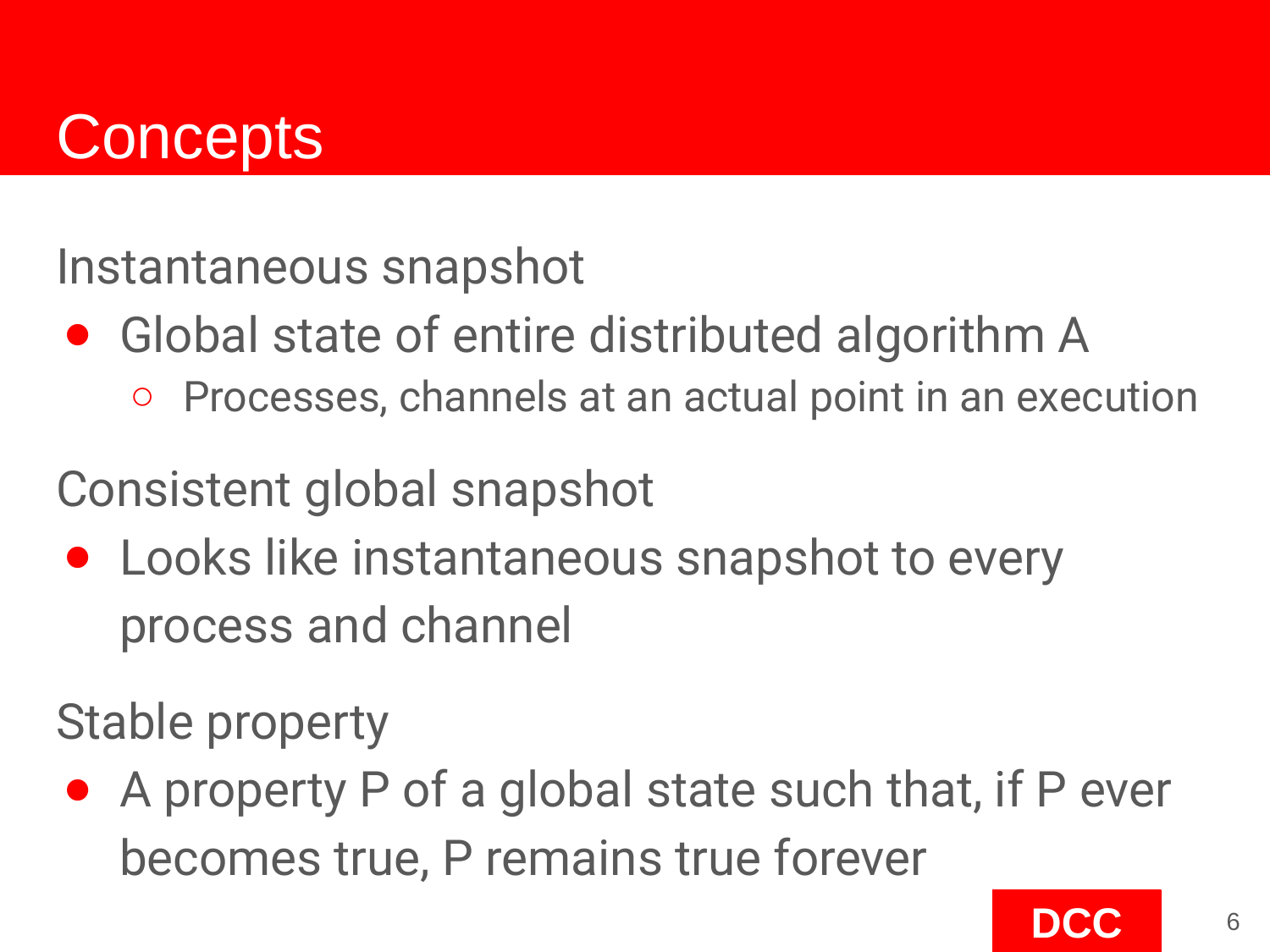

# Concepts
Instantaneous snapshot
Global state of entire distributed algorithm A
Processes, channels at an actual point in an execution
Consistent global snapshot
Looks like instantaneous snapshot to every process and channel
Stable property
A property P of a global state such that, if P ever becomes true, P remains true forever
6